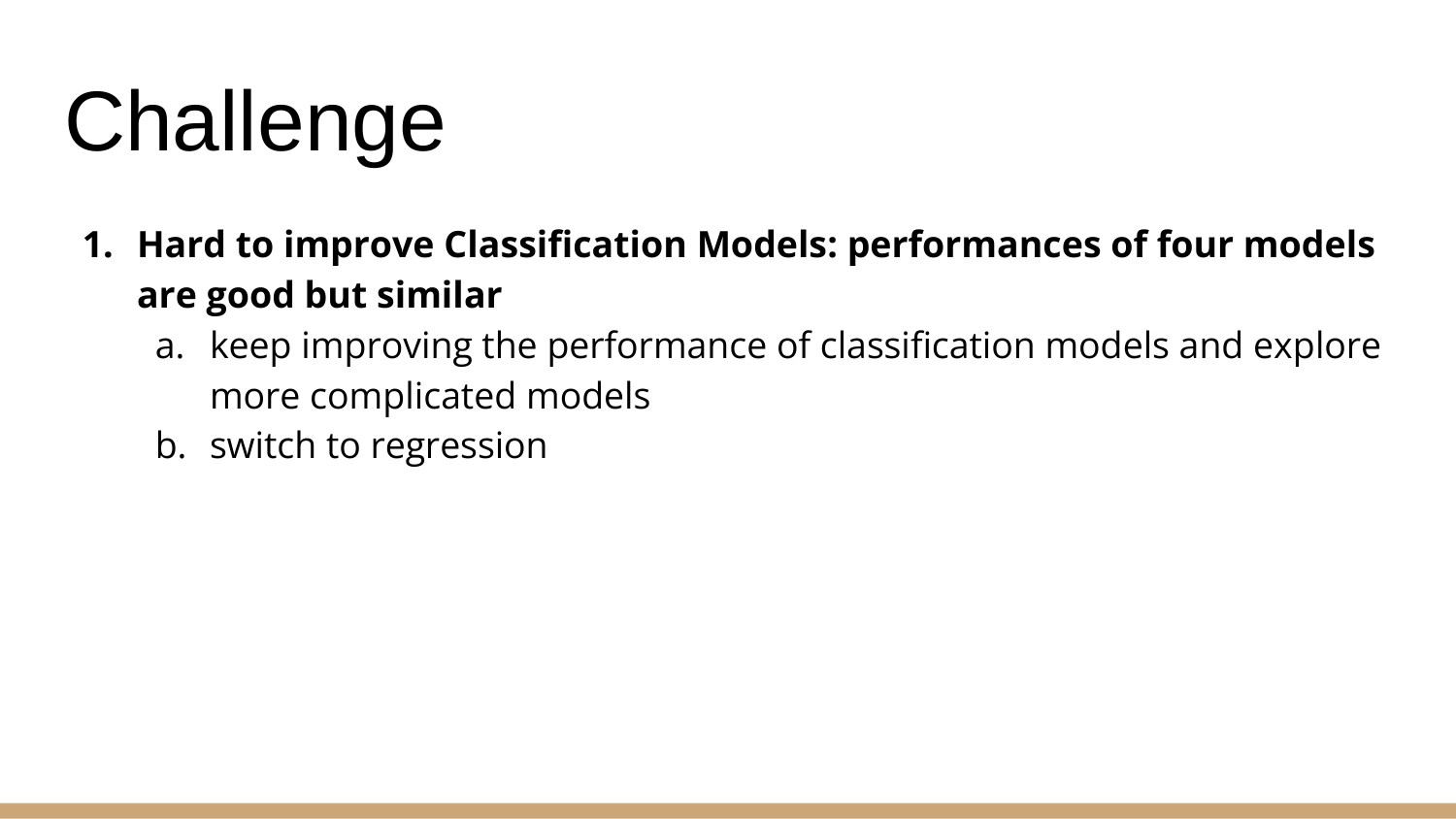

# Challenge
Hard to improve Classification Models: performances of four models are good but similar
keep improving the performance of classification models and explore more complicated models
switch to regression